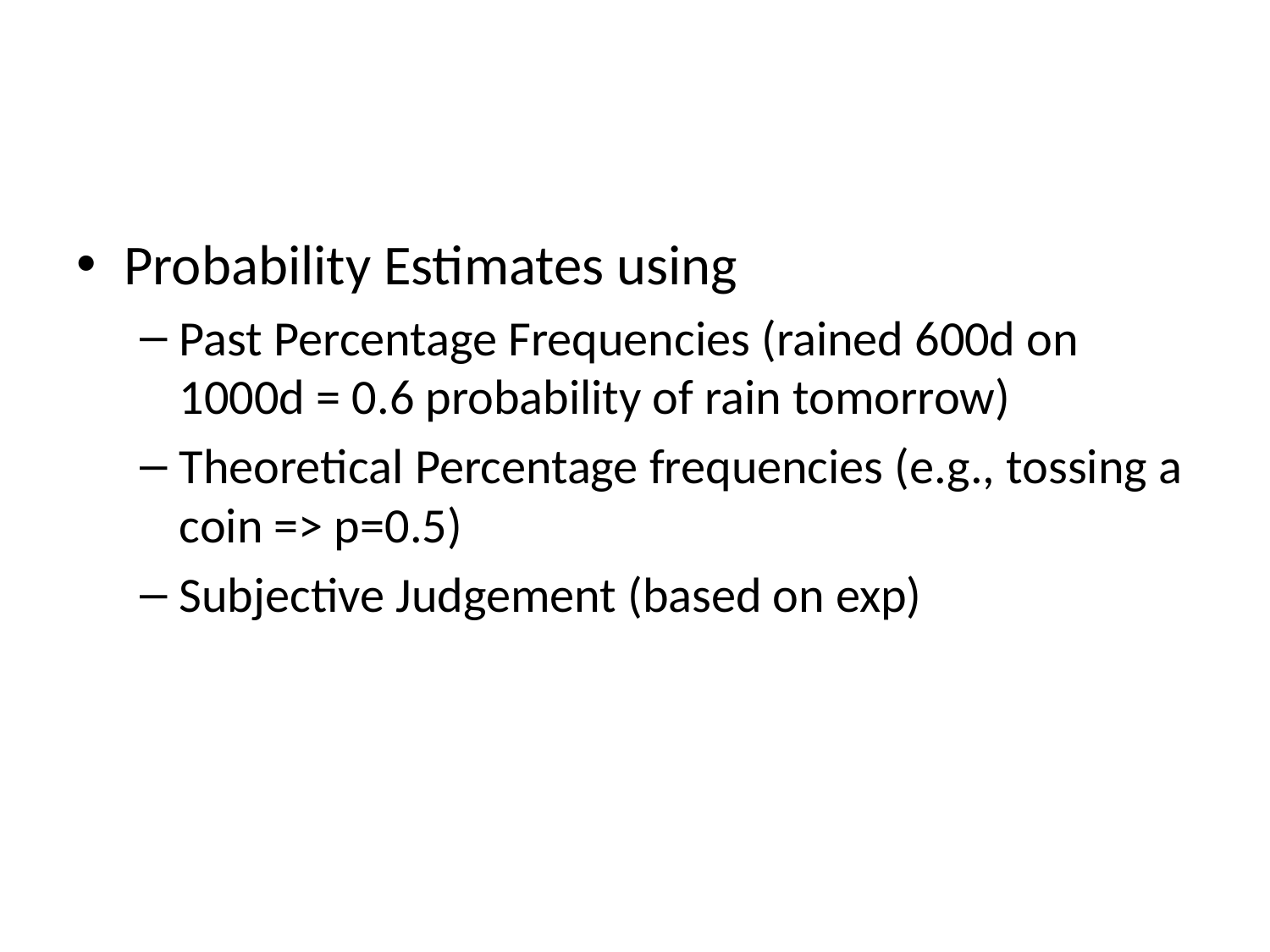

#
Probability Estimates using
Past Percentage Frequencies (rained 600d on 1000d = 0.6 probability of rain tomorrow)
Theoretical Percentage frequencies (e.g., tossing a coin => p=0.5)
Subjective Judgement (based on exp)